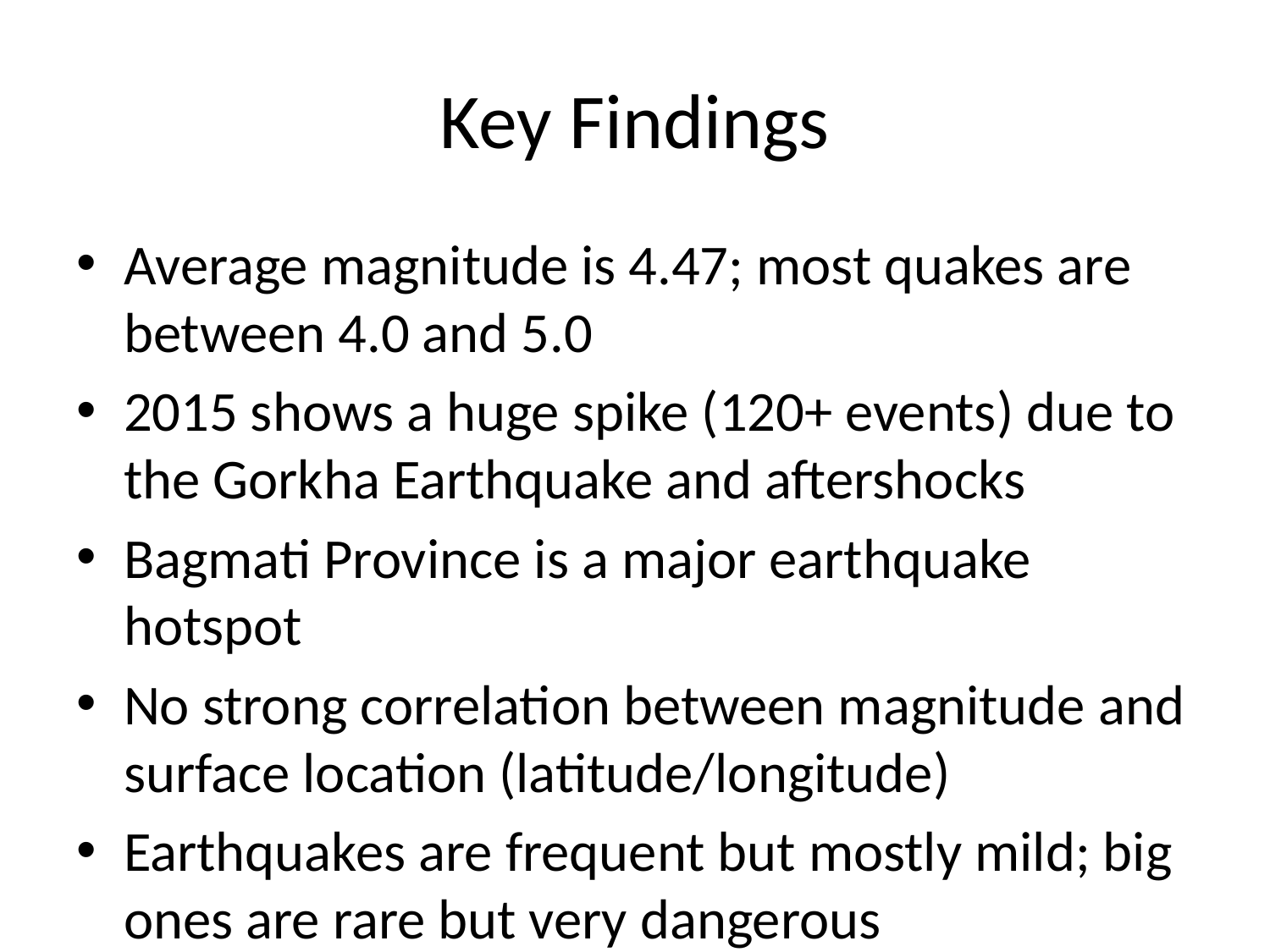

Key Findings
Average magnitude is 4.47; most quakes are between 4.0 and 5.0
2015 shows a huge spike (120+ events) due to the Gorkha Earthquake and aftershocks
Bagmati Province is a major earthquake hotspot
No strong correlation between magnitude and surface location (latitude/longitude)
Earthquakes are frequent but mostly mild; big ones are rare but very dangerous